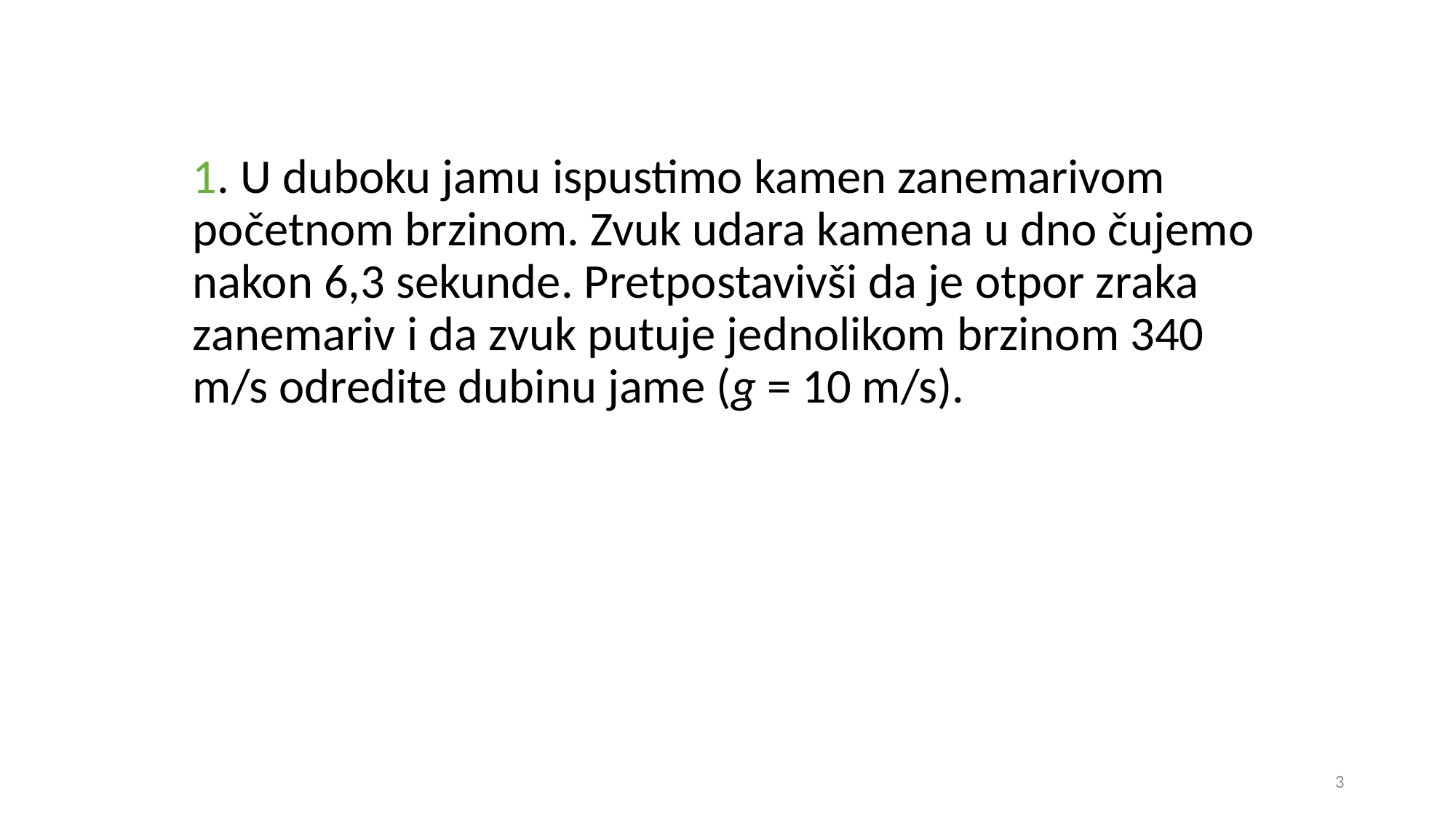

# 1. U duboku jamu ispustimo kamen zanemarivom početnom brzinom. Zvuk udara kamena u dno čujemo nakon 6,3 sekunde. Pretpostavivši da je otpor zraka zanemariv i da zvuk putuje jednolikom brzinom 340 m/s odredite dubinu jame (g = 10 m/s).
3